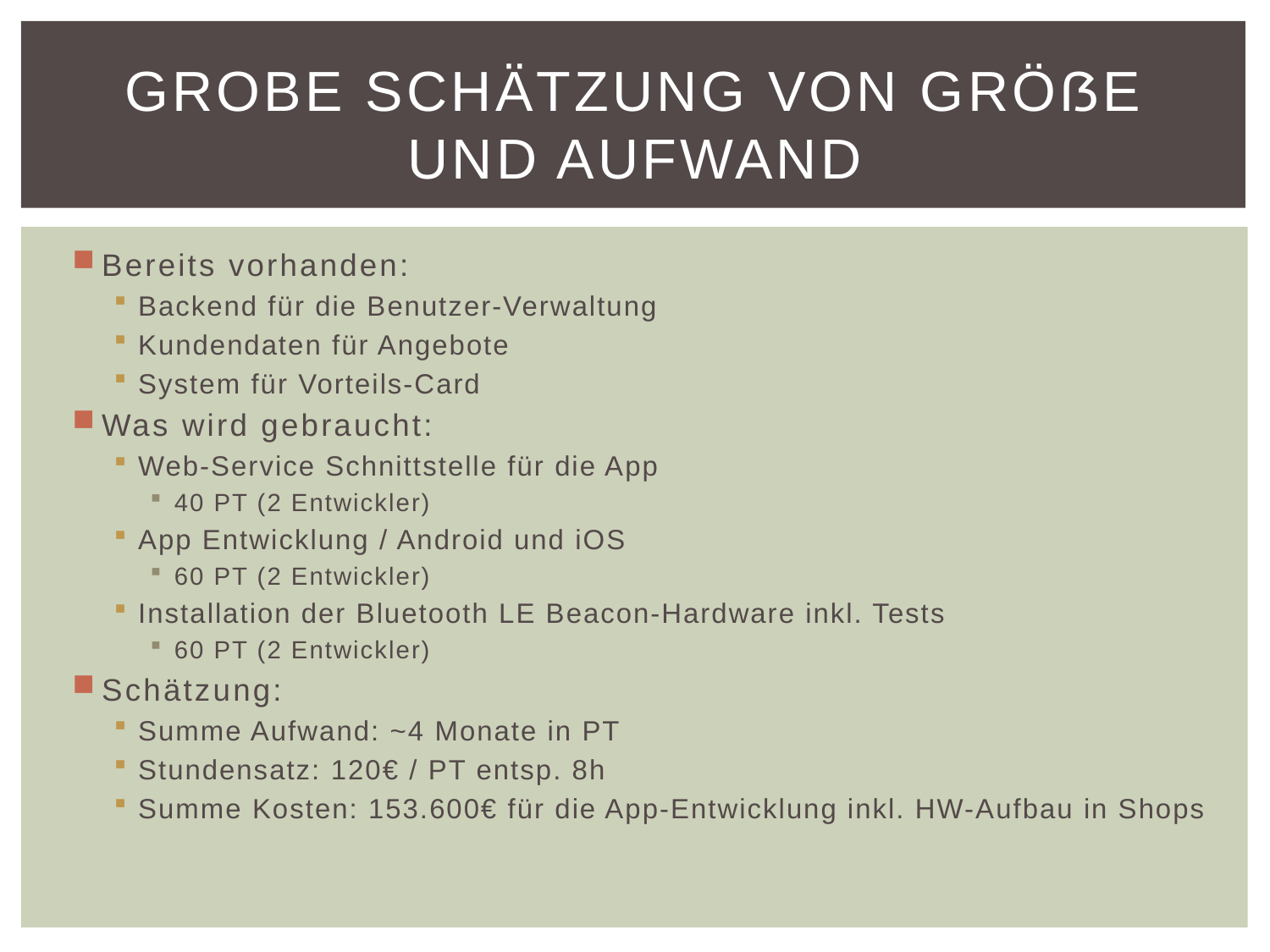

# Grobe Schätzung von Größe und Aufwand
Bereits vorhanden:
Backend für die Benutzer-Verwaltung
Kundendaten für Angebote
System für Vorteils-Card
Was wird gebraucht:
Web-Service Schnittstelle für die App
40 PT (2 Entwickler)
App Entwicklung / Android und iOS
60 PT (2 Entwickler)
Installation der Bluetooth LE Beacon-Hardware inkl. Tests
60 PT (2 Entwickler)
Schätzung:
Summe Aufwand: ~4 Monate in PT
Stundensatz: 120€ / PT entsp. 8h
Summe Kosten: 153.600€ für die App-Entwicklung inkl. HW-Aufbau in Shops